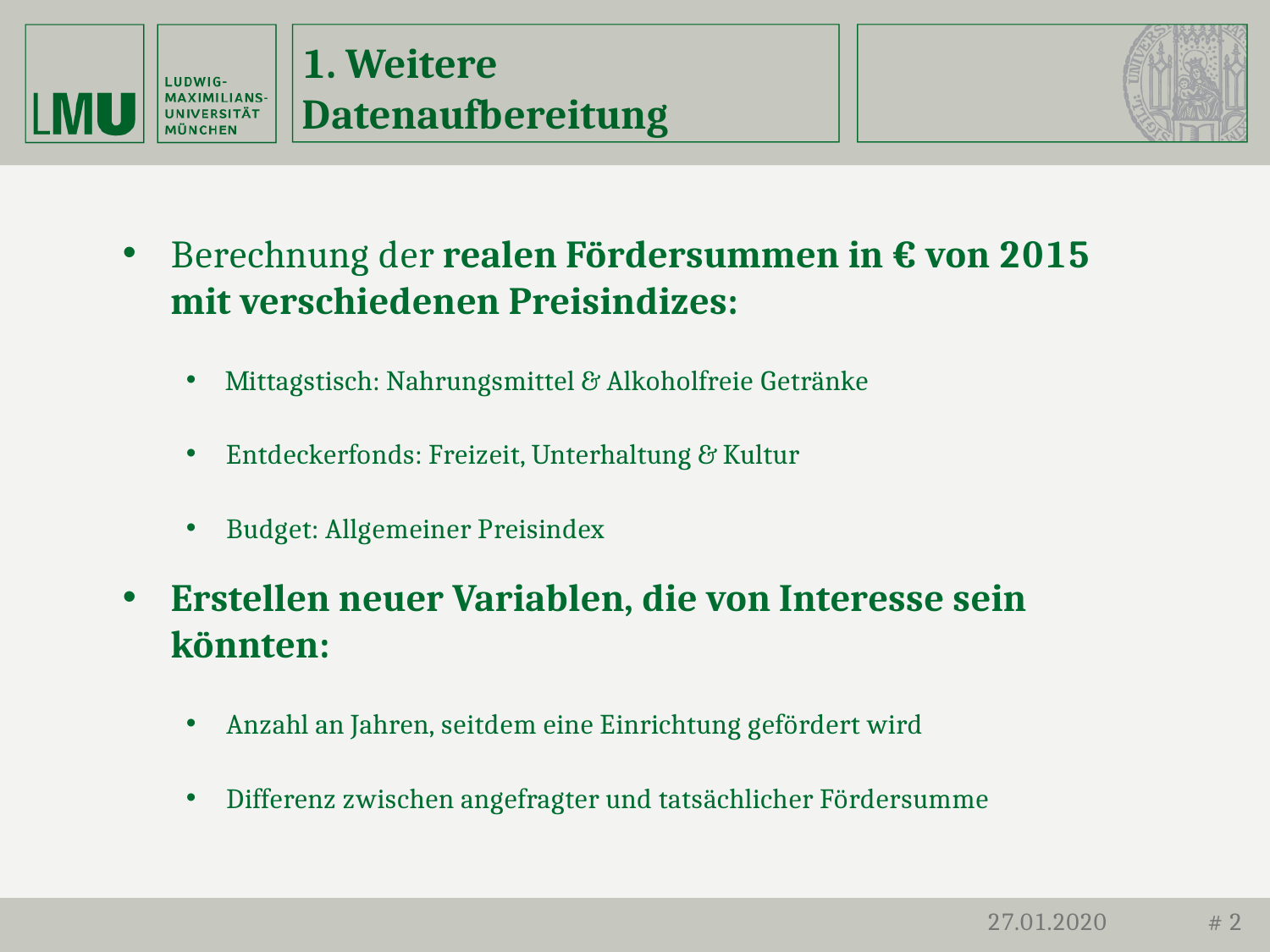

# 1. Weitere Datenaufbereitung
Berechnung der realen Fördersummen in € von 2015 mit verschiedenen Preisindizes:
Mittagstisch: Nahrungsmittel & Alkoholfreie Getränke
Entdeckerfonds: Freizeit, Unterhaltung & Kultur
Budget: Allgemeiner Preisindex
Erstellen neuer Variablen, die von Interesse sein könnten:
Anzahl an Jahren, seitdem eine Einrichtung gefördert wird
Differenz zwischen angefragter und tatsächlicher Fördersumme

27.01.2020
# 2